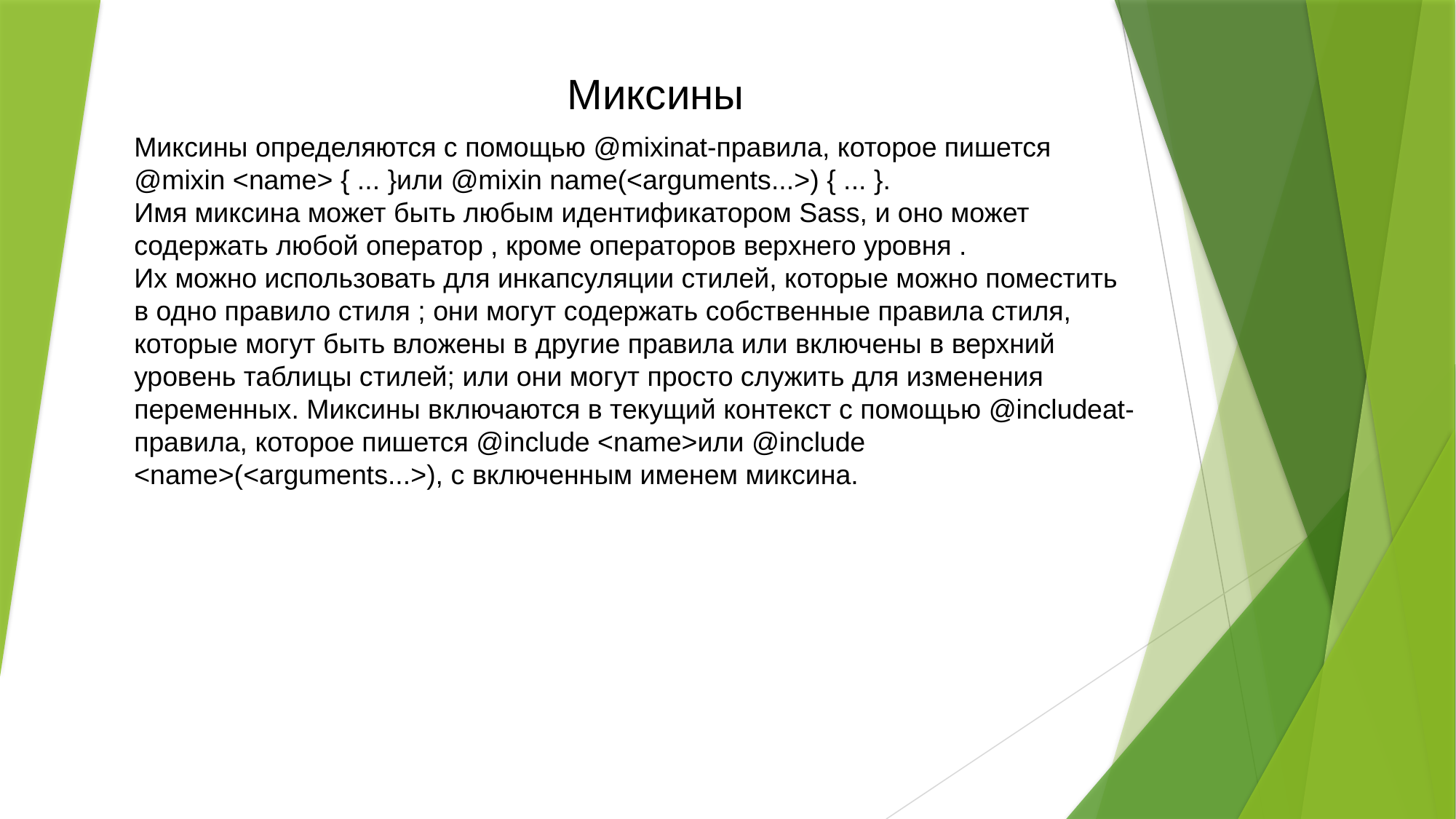

Миксины
Миксины определяются с помощью @mixinat-правила, которое пишется @mixin <name> { ... }или @mixin name(<arguments...>) { ... }.
Имя миксина может быть любым идентификатором Sass, и оно может содержать любой оператор , кроме операторов верхнего уровня .
Их можно использовать для инкапсуляции стилей, которые можно поместить в одно правило стиля ; они могут содержать собственные правила стиля, которые могут быть вложены в другие правила или включены в верхний уровень таблицы стилей; или они могут просто служить для изменения переменных. Миксины включаются в текущий контекст с помощью @includeat-правила, которое пишется @include <name>или @include <name>(<arguments...>), с включенным именем миксина.